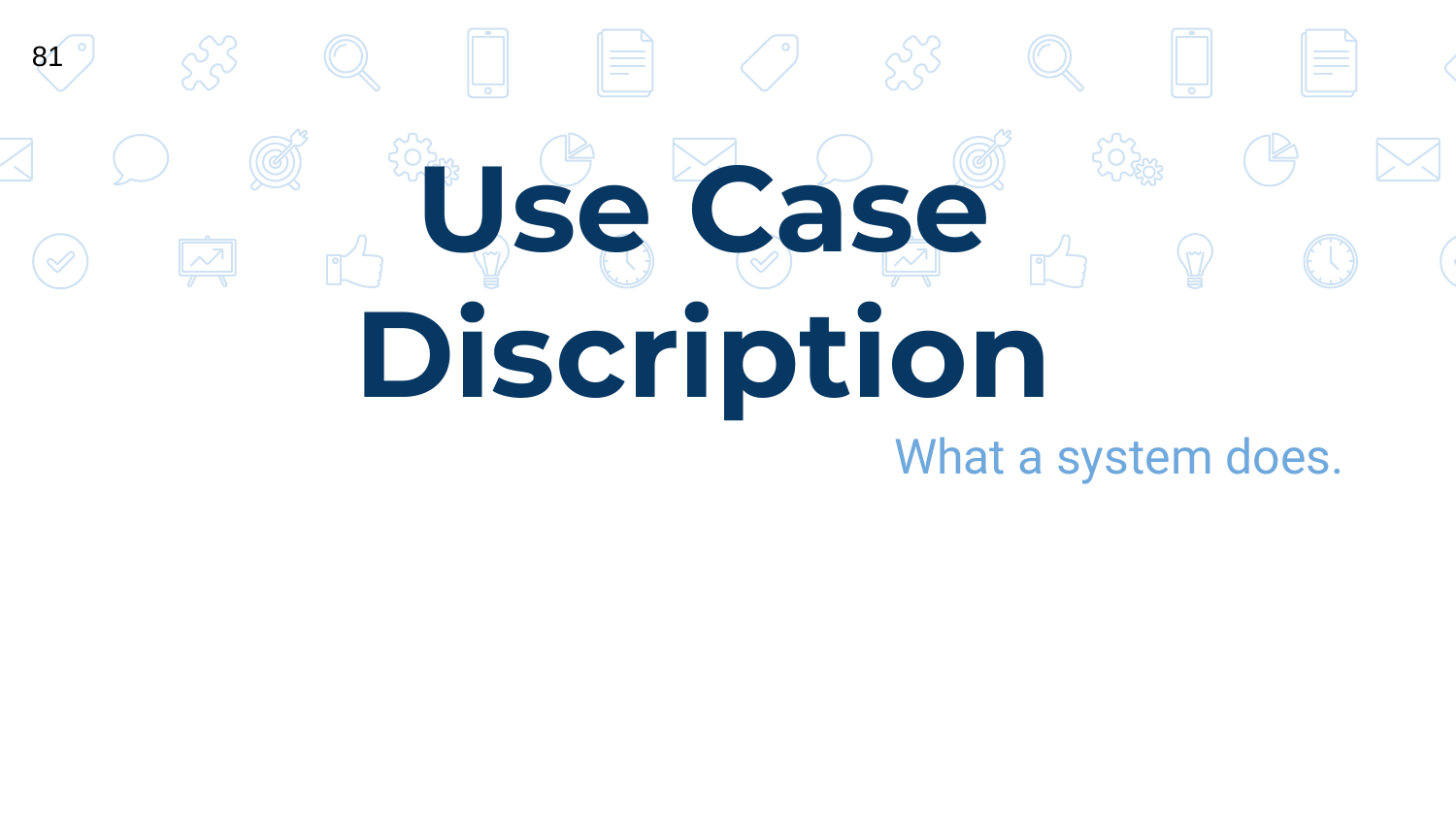

81
# Use Case Discription
What a system does.